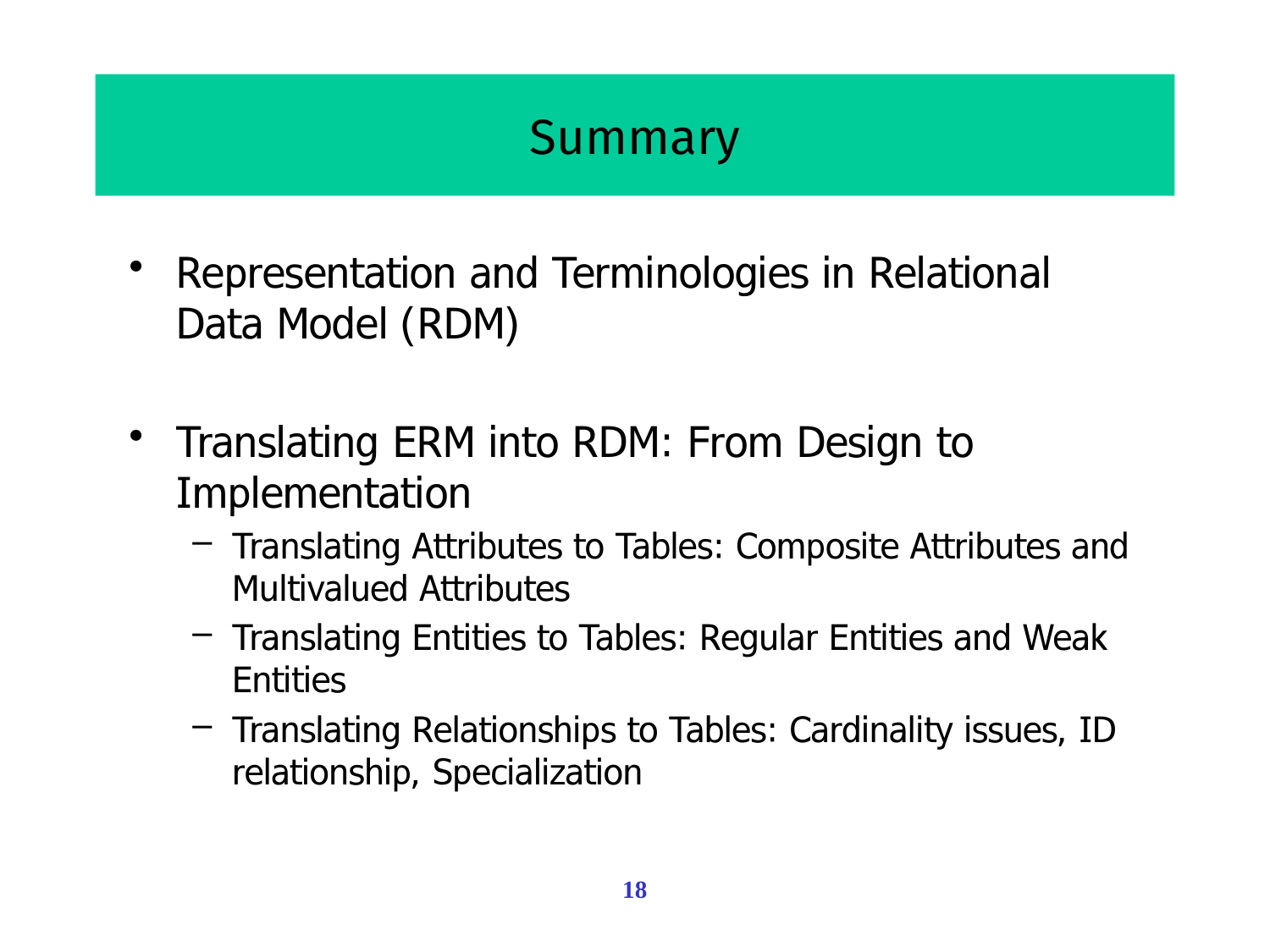

# Summary
Representation and Terminologies in Relational Data Model (RDM)

Translating ERM into RDM: From Design to Implementation
Translating Attributes to Tables: Composite Attributes and Multivalued Attributes
Translating Entities to Tables: Regular Entities and Weak Entities
Translating Relationships to Tables: Cardinality issues, ID relationship, Specialization

18